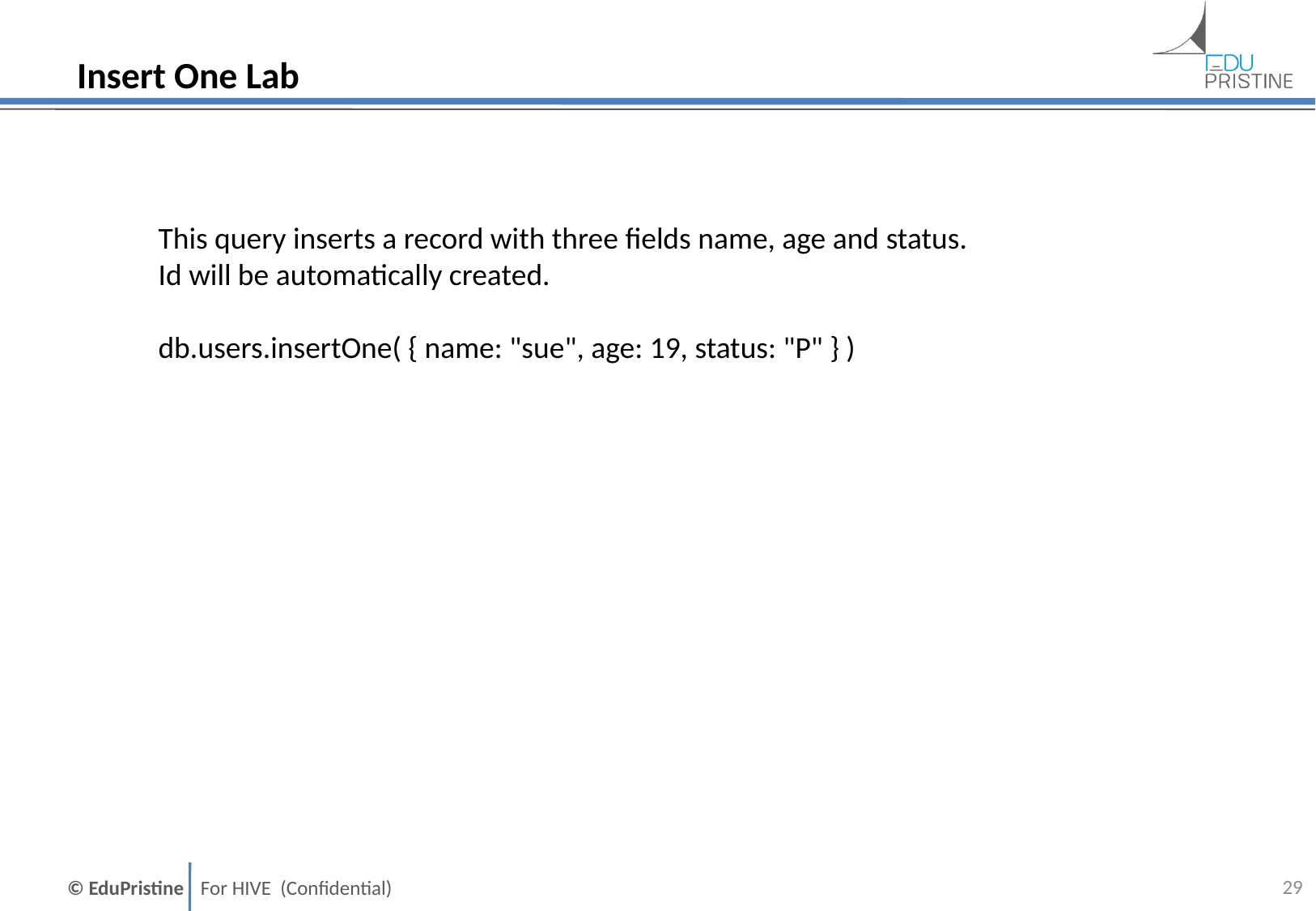

# Insert One Lab
This query inserts a record with three fields name, age and status.
Id will be automatically created.

db.users.insertOne( { name: "sue", age: 19, status: "P" } )

29